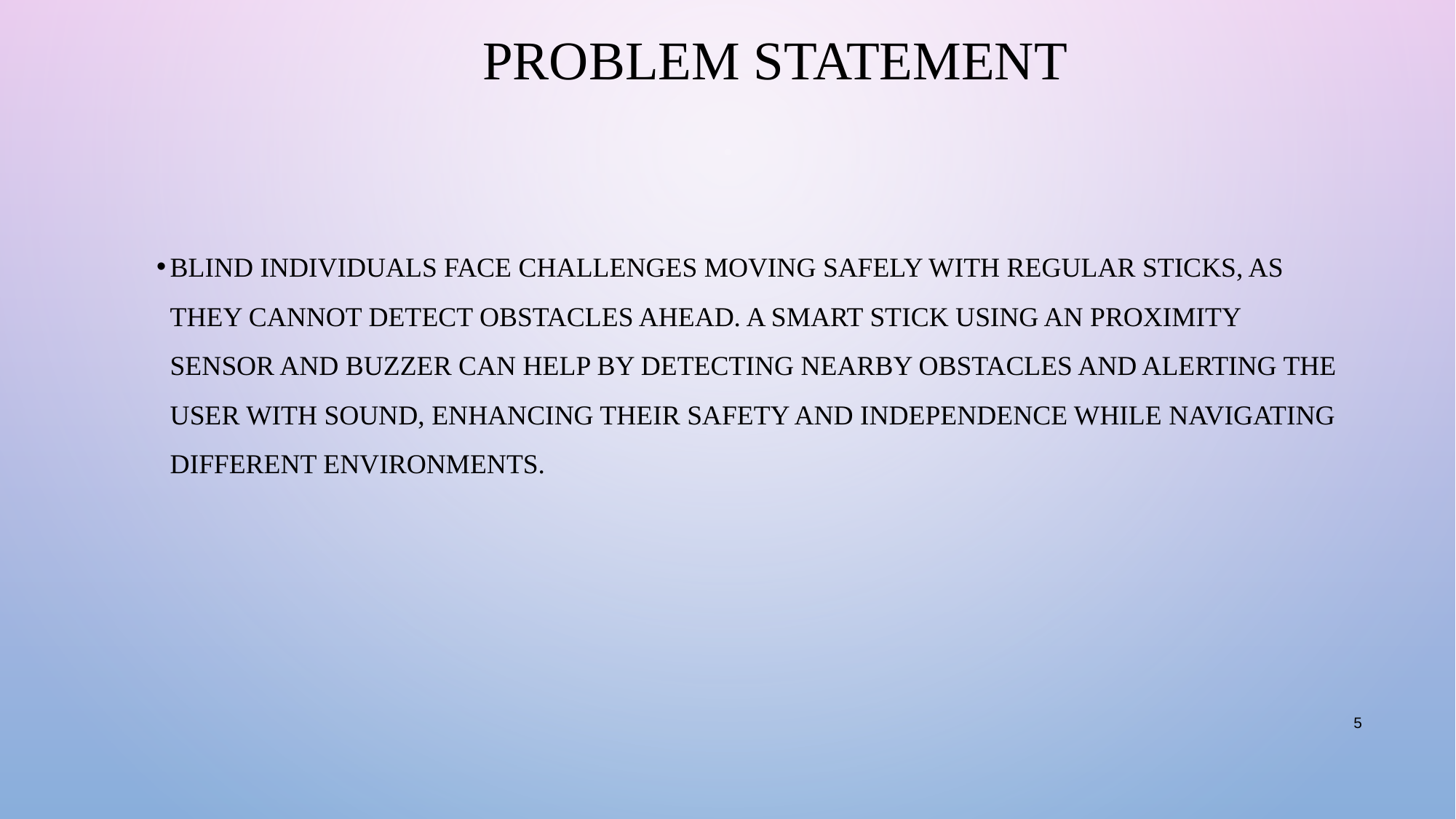

# PROBLEM STATEMENT
Blind individuals face challenges moving safely with regular sticks, as they cannot detect obstacles ahead. A smart stick using an proximity sensor and buzzer can help by detecting nearby obstacles and alerting the user with sound, enhancing their safety and independence while navigating different environments.

5